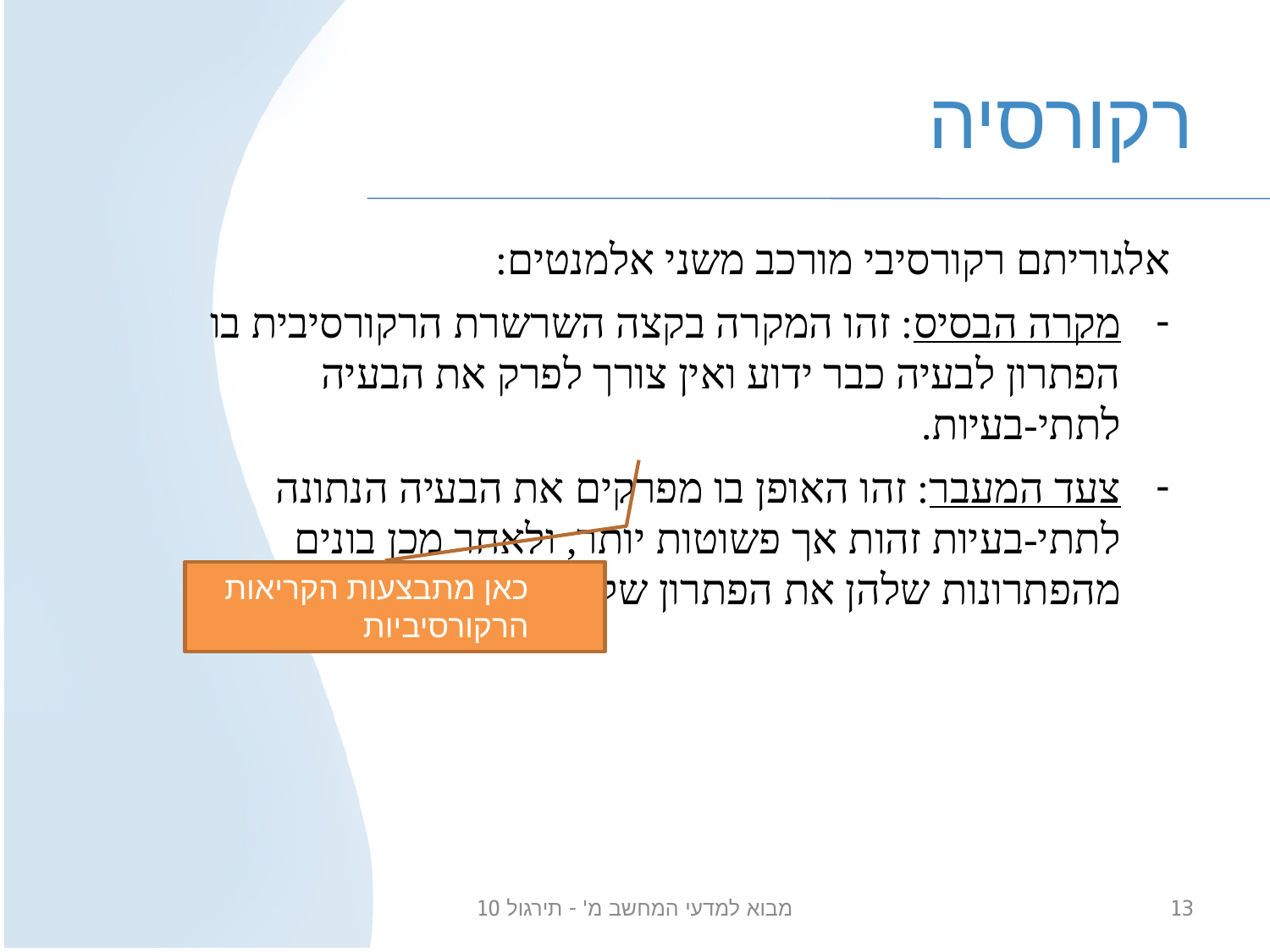

# רקורסיה
אלגוריתם רקורסיבי מורכב משני אלמנטים:
מקרה הבסיס: זהו המקרה בקצה השרשרת הרקורסיבית בו הפתרון לבעיה כבר ידוע ואין צורך לפרק את הבעיה לתתי-בעיות.
צעד המעבר: זהו האופן בו מפרקים את הבעיה הנתונה לתתי-בעיות זהות אך פשוטות יותר, ולאחר מכן בונים מהפתרונות שלהן את הפתרון של הבעיה המקורית.
כאן מתבצעות הקריאות הרקורסיביות
מבוא למדעי המחשב מ' - תירגול 10
13